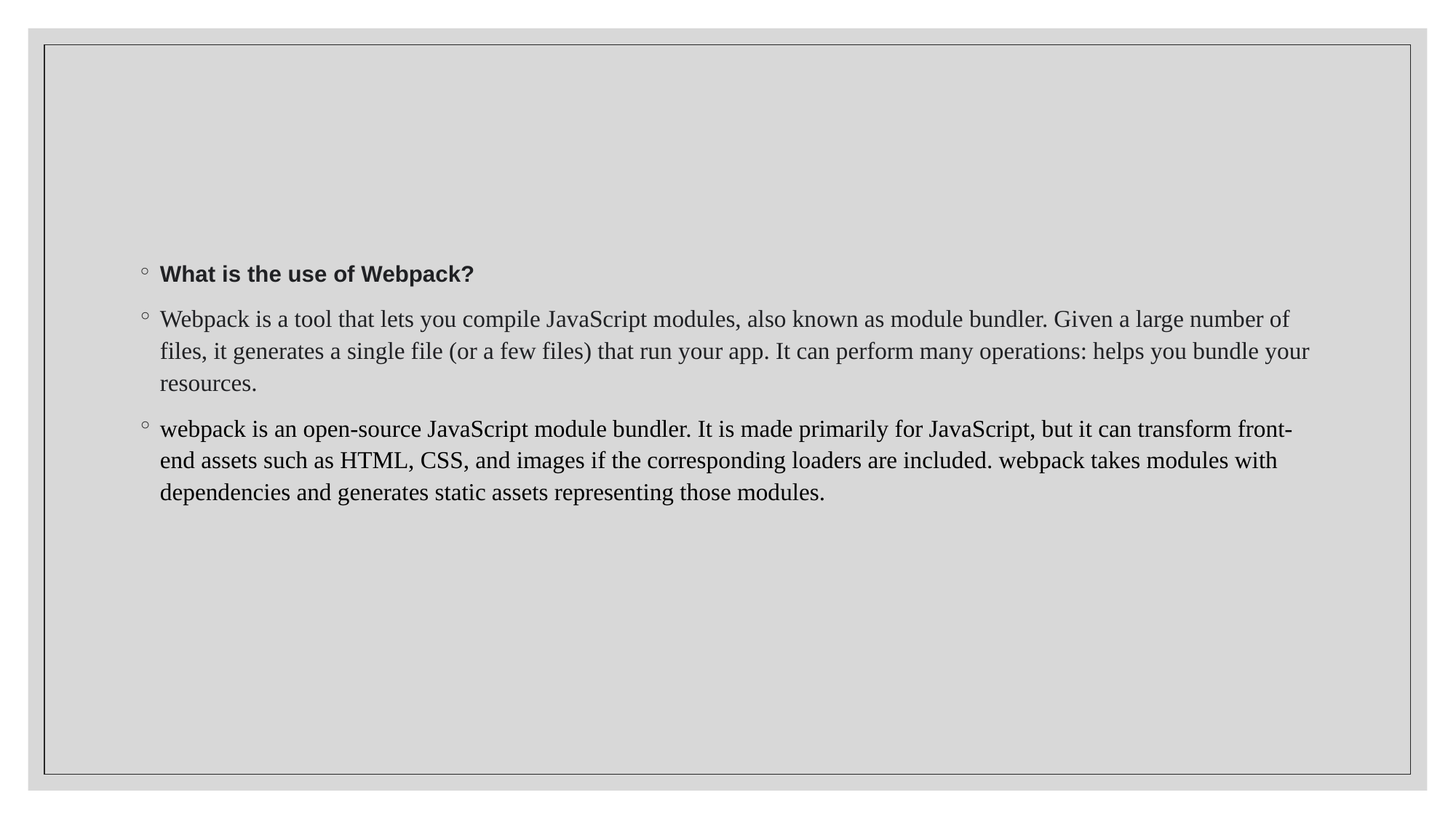

#
What is the use of Webpack?
Webpack is a tool that lets you compile JavaScript modules, also known as module bundler. Given a large number of files, it generates a single file (or a few files) that run your app. It can perform many operations: helps you bundle your resources.
webpack is an open-source JavaScript module bundler. It is made primarily for JavaScript, but it can transform front-end assets such as HTML, CSS, and images if the corresponding loaders are included. webpack takes modules with dependencies and generates static assets representing those modules.